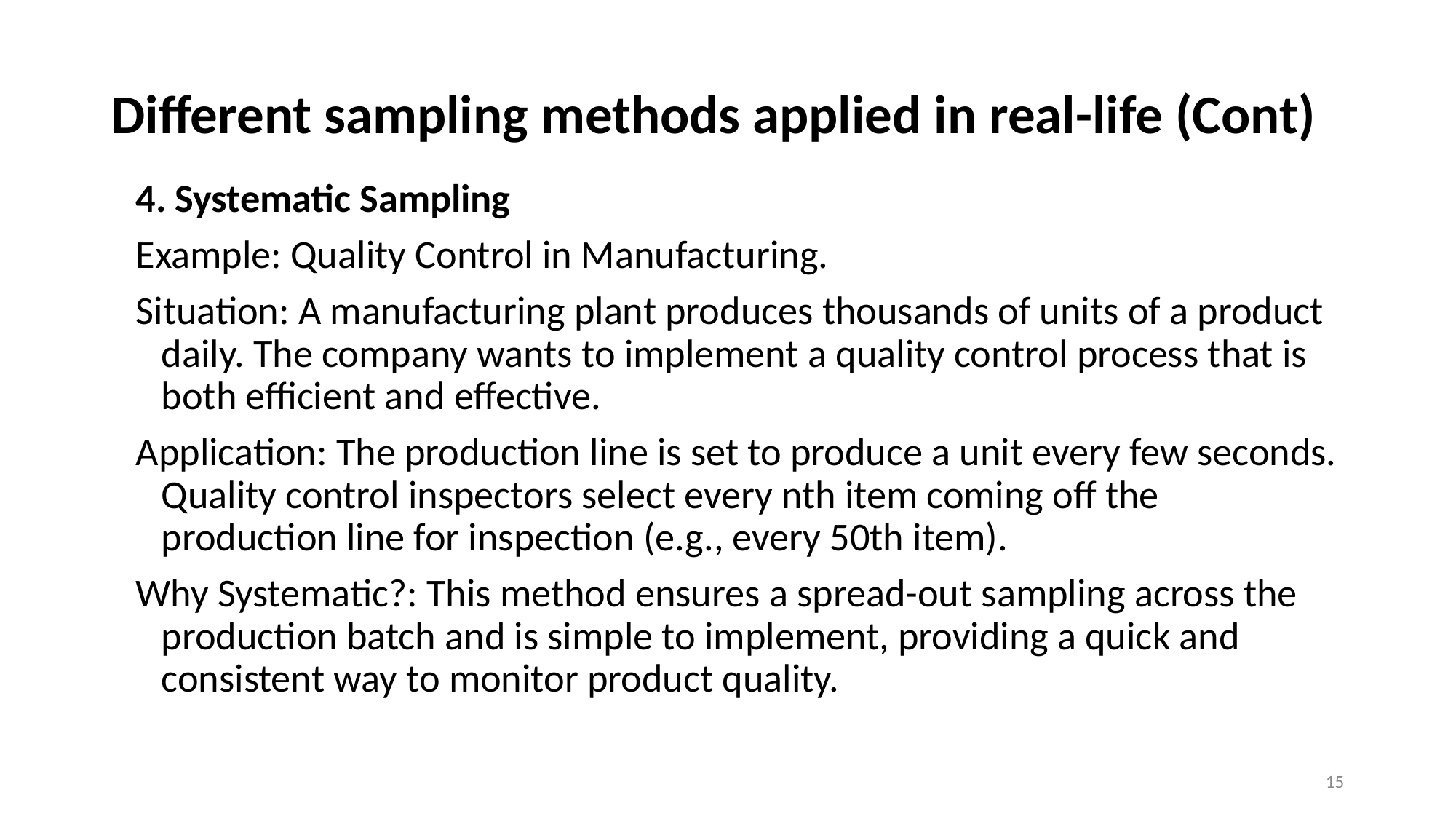

# Different sampling methods applied in real-life (Cont)
4. Systematic Sampling
Example: Quality Control in Manufacturing.
Situation: A manufacturing plant produces thousands of units of a product daily. The company wants to implement a quality control process that is both efficient and effective.
Application: The production line is set to produce a unit every few seconds. Quality control inspectors select every nth item coming off the production line for inspection (e.g., every 50th item).
Why Systematic?: This method ensures a spread-out sampling across the production batch and is simple to implement, providing a quick and consistent way to monitor product quality.

15